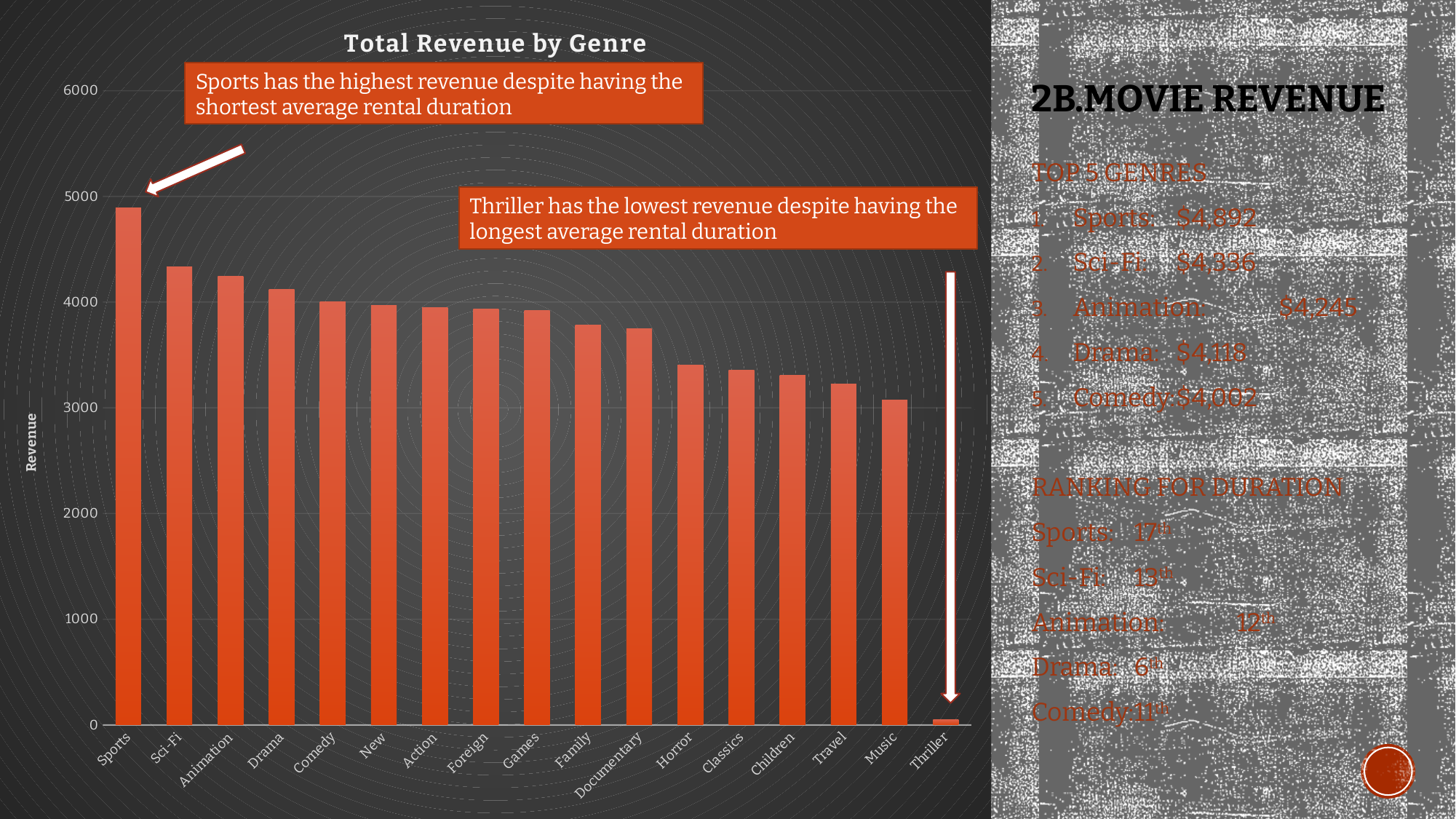

### Chart: Total Revenue by Genre

| Category |  |
|---|---|
| Sports | 4892.19 |
| Sci-Fi | 4336.01 |
| Animation | 4245.31 |
| Drama | 4118.46 |
| Comedy | 4002.48 |
| New | 3966.38 |
| Action | 3951.84 |
| Foreign | 3934.47 |
| Games | 3922.18 |
| Family | 3782.26 |
| Documentary | 3749.65 |
| Horror | 3401.27 |
| Classics | 3353.38 |
| Children | 3309.39 |
| Travel | 3227.36 |
| Music | 3071.52 |
| Thriller | 47.89 |
# 2b.Movie Revenue
Sports has the highest revenue despite having the
shortest average rental duration

TOP 5 GENRES
Sports:	$4,892
Sci-Fi:	$4,336
Animation:	$4,245
Drama:	$4,118
Comedy:	$4,002

RANKING FOR DURATION
Sports: 		17th
Sci-Fi:		13th
Animation:	12th
Drama:		6th
Comedy:		11th

Thriller has the lowest revenue despite having the
longest average rental duration